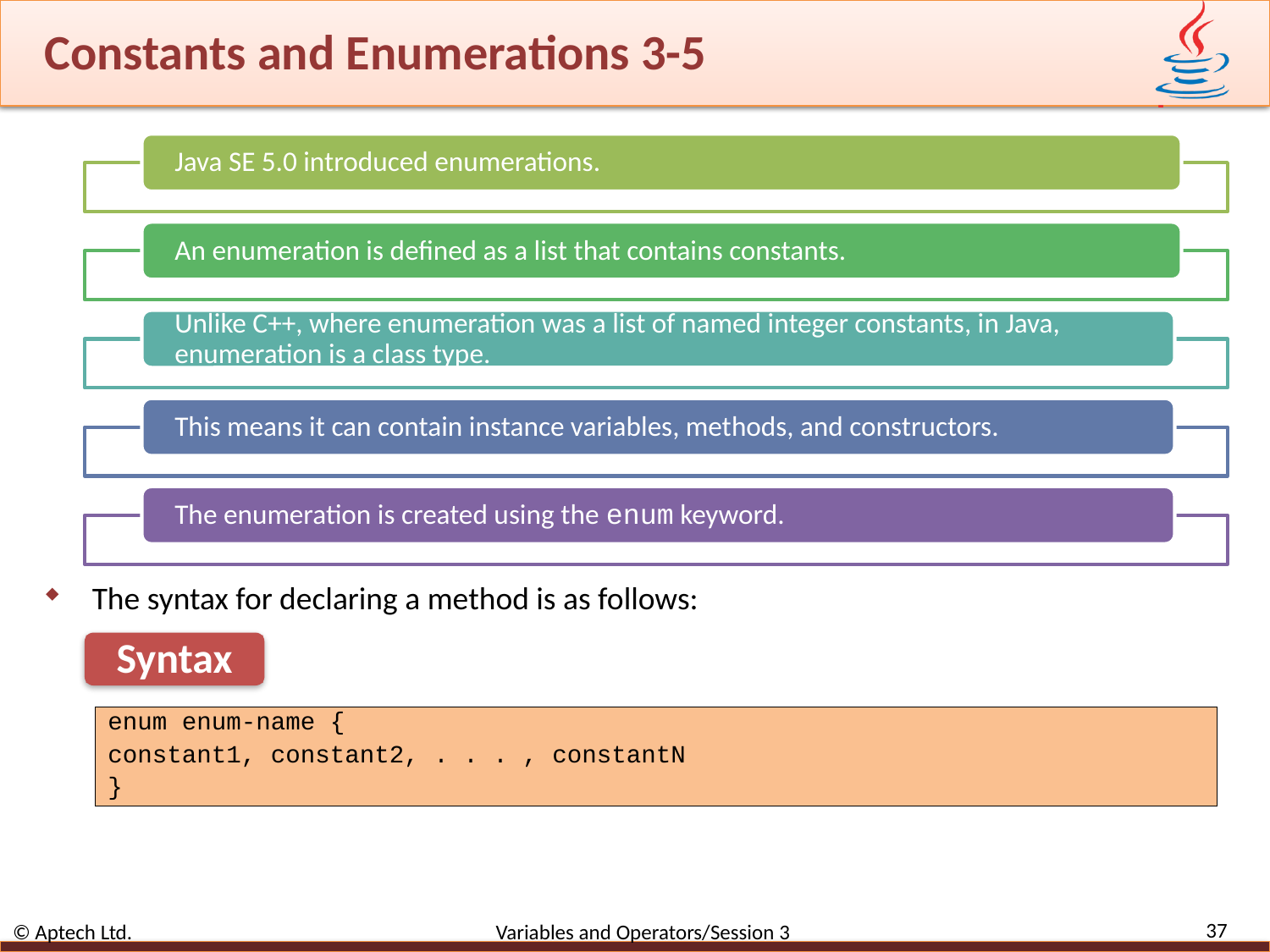

# Constants and Enumerations 3-5
Java SE 5.0 introduced enumerations.
An enumeration is defined as a list that contains constants.
Unlike C++, where enumeration was a list of named integer constants, in Java, enumeration is a class type.
This means it can contain instance variables, methods, and constructors.
The enumeration is created using the enum keyword.
The syntax for declaring a method is as follows:

Syntax
enum enum-name {
constant1, constant2, . . . , constantN
}
37
© Aptech Ltd.                                                                           Variables and Operators/Session 3